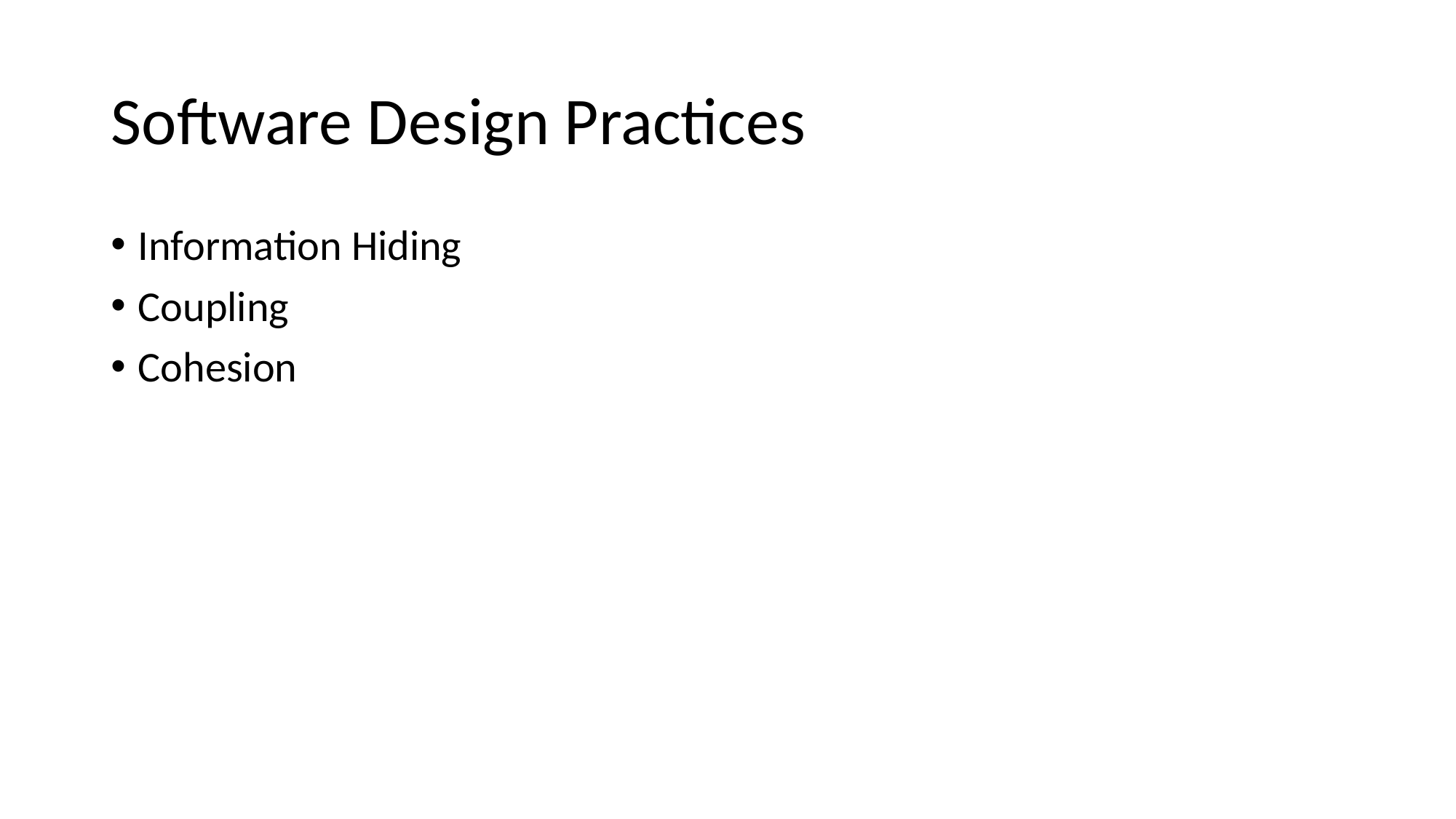

# Software Design Practices
Information Hiding
Coupling
Cohesion